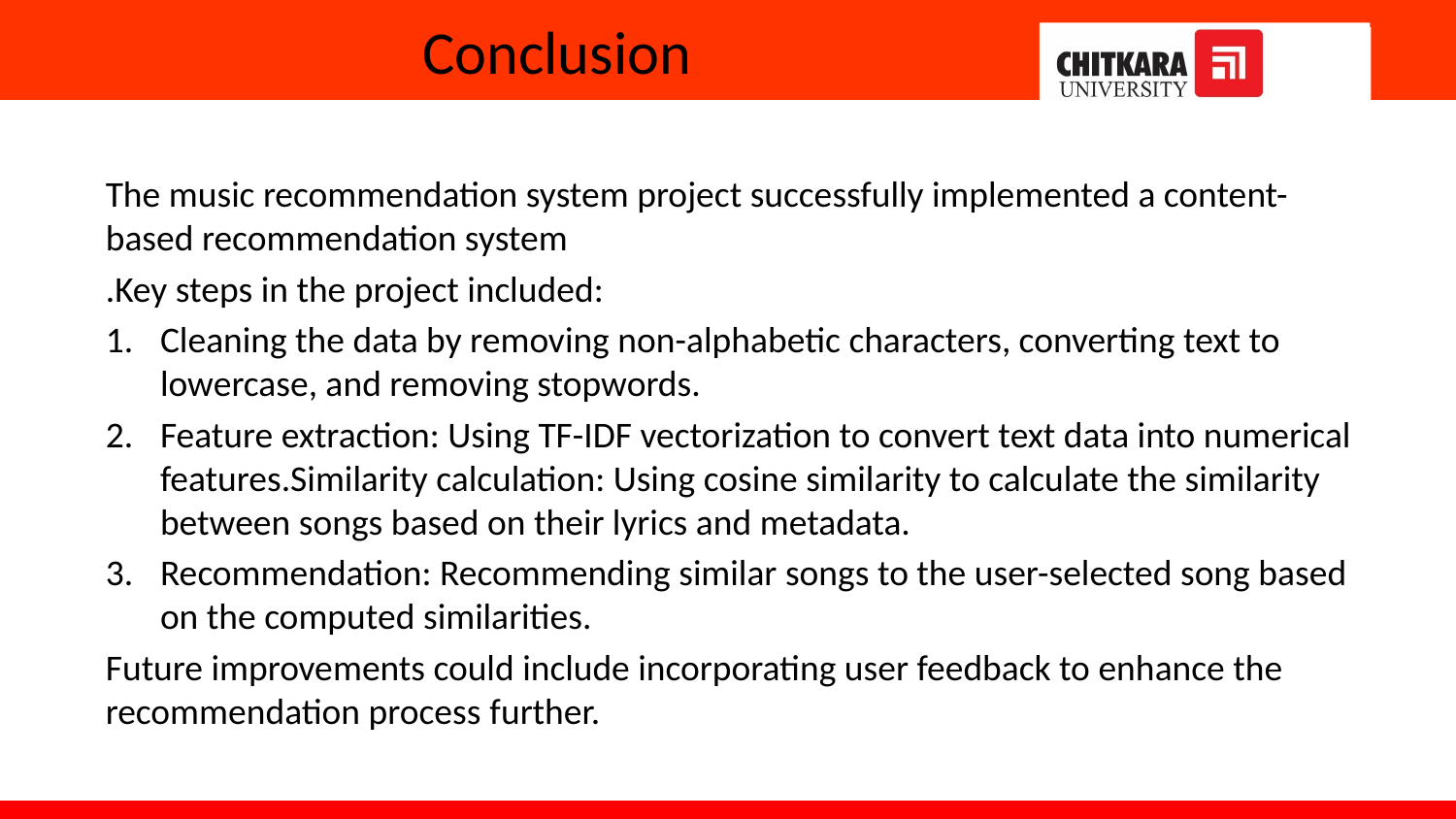

# Conclusion
The music recommendation system project successfully implemented a content-based recommendation system
.Key steps in the project included:
Cleaning the data by removing non-alphabetic characters, converting text to lowercase, and removing stopwords.
Feature extraction: Using TF-IDF vectorization to convert text data into numerical features.Similarity calculation: Using cosine similarity to calculate the similarity between songs based on their lyrics and metadata.
Recommendation: Recommending similar songs to the user-selected song based on the computed similarities.
Future improvements could include incorporating user feedback to enhance the recommendation process further.